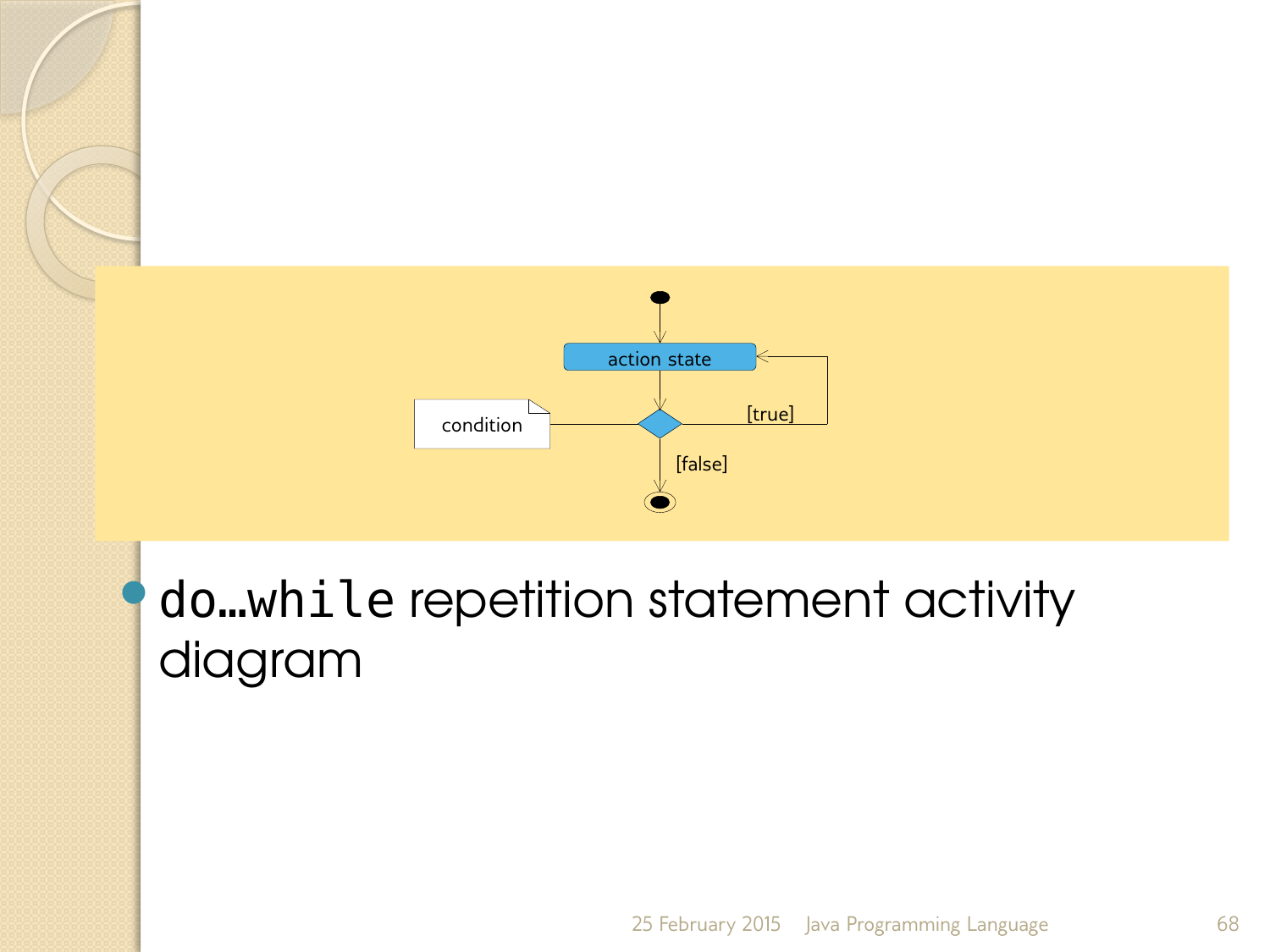

#

action state

[true]

condition

[false]

do…while repetition statement activity diagram
25 February 2015
Java Programming Language
68